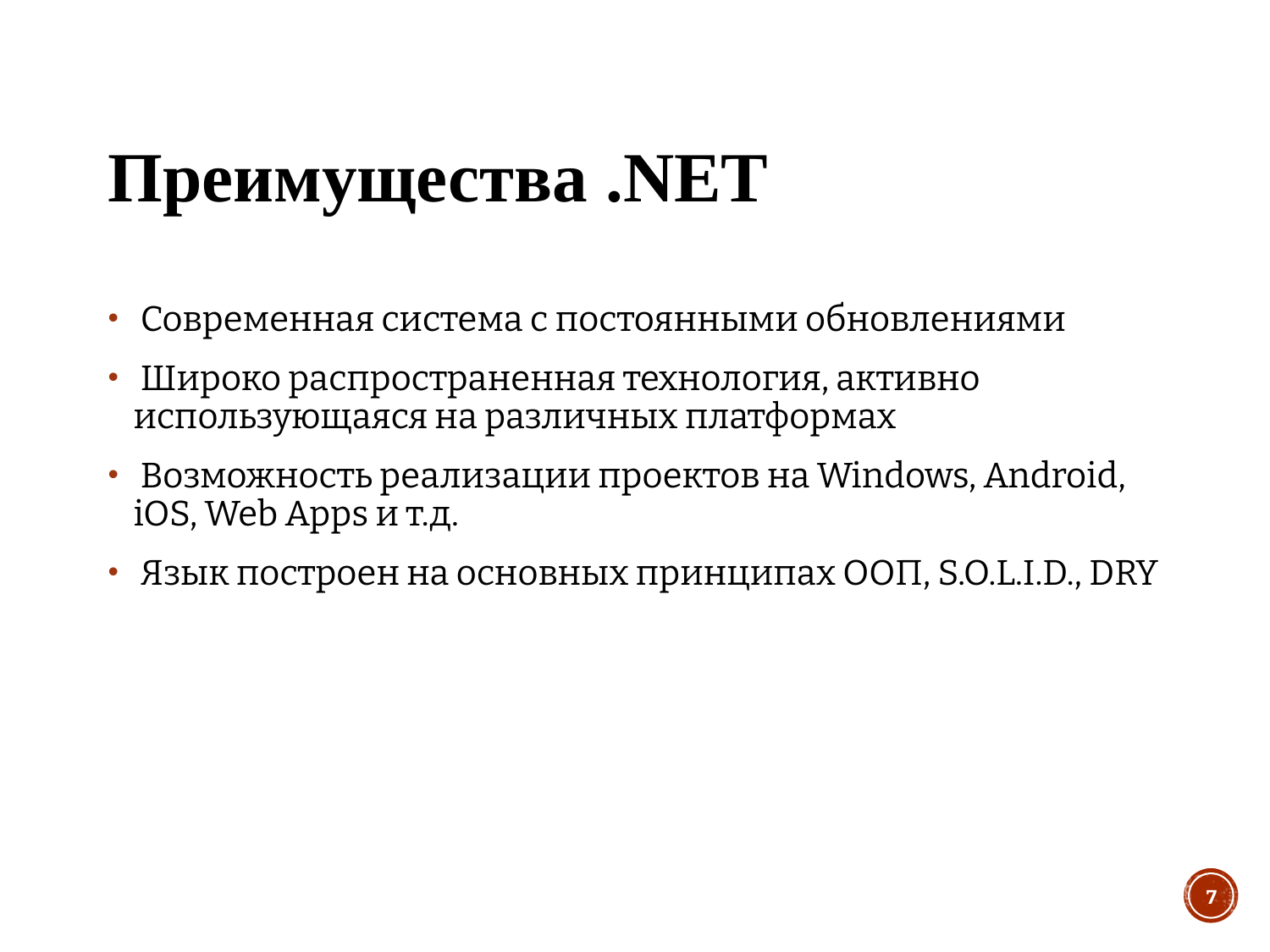

# Преимущества .NET
 Современная система с постоянными обновлениями
 Широко распространенная технология, активно использующаяся на различных платформах
 Возможность реализации проектов на Windows, Android, iOS, Web Apps и т.д.
 Язык построен на основных принципах ООП, S.O.L.I.D., DRY
7